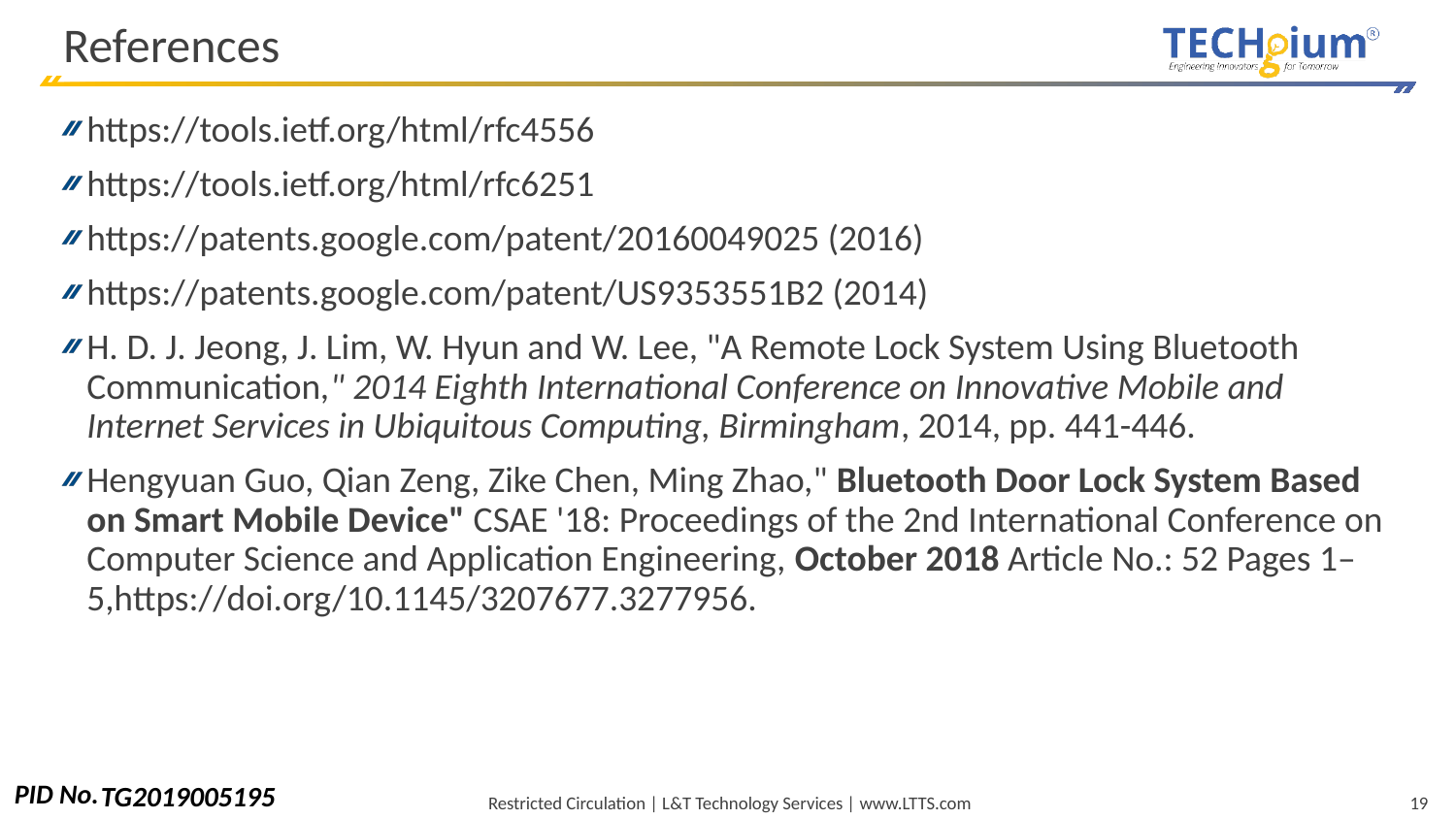

# References
https://tools.ietf.org/html/rfc4556
https://tools.ietf.org/html/rfc6251
https://patents.google.com/patent/20160049025 (2016)
https://patents.google.com/patent/US9353551B2 (2014)
H. D. J. Jeong, J. Lim, W. Hyun and W. Lee, "A Remote Lock System Using Bluetooth Communication," 2014 Eighth International Conference on Innovative Mobile and Internet Services in Ubiquitous Computing, Birmingham, 2014, pp. 441-446.
Hengyuan Guo, Qian Zeng, Zike Chen, Ming Zhao," Bluetooth Door Lock System Based on Smart Mobile Device" CSAE '18: Proceedings of the 2nd International Conference on Computer Science and Application Engineering, October 2018 Article No.: 52 Pages 1–5,https://doi.org/10.1145/3207677.3277956.

TG2019005195